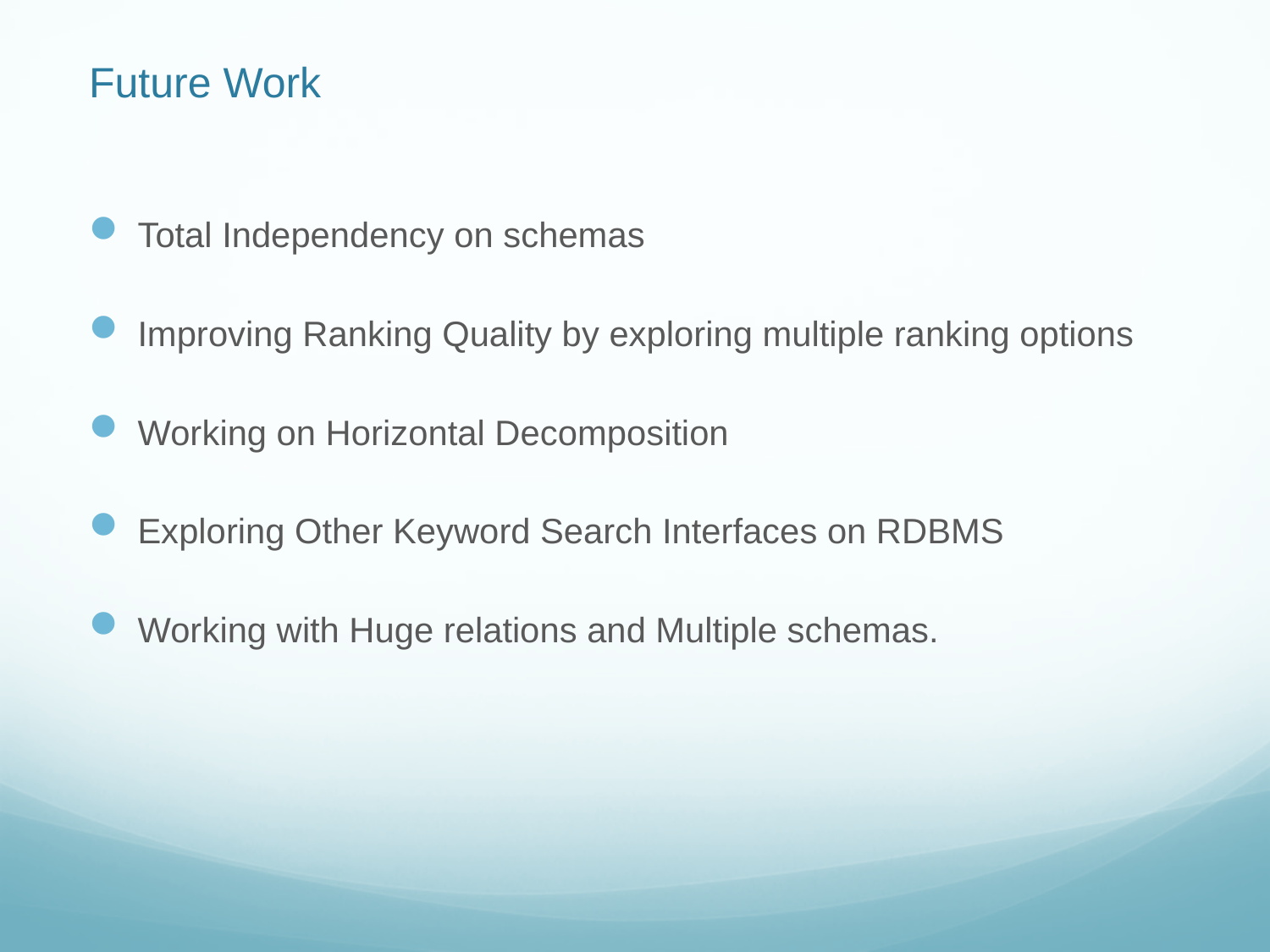

# Future Work
Total Independency on schemas
Improving Ranking Quality by exploring multiple ranking options
Working on Horizontal Decomposition
Exploring Other Keyword Search Interfaces on RDBMS
Working with Huge relations and Multiple schemas.